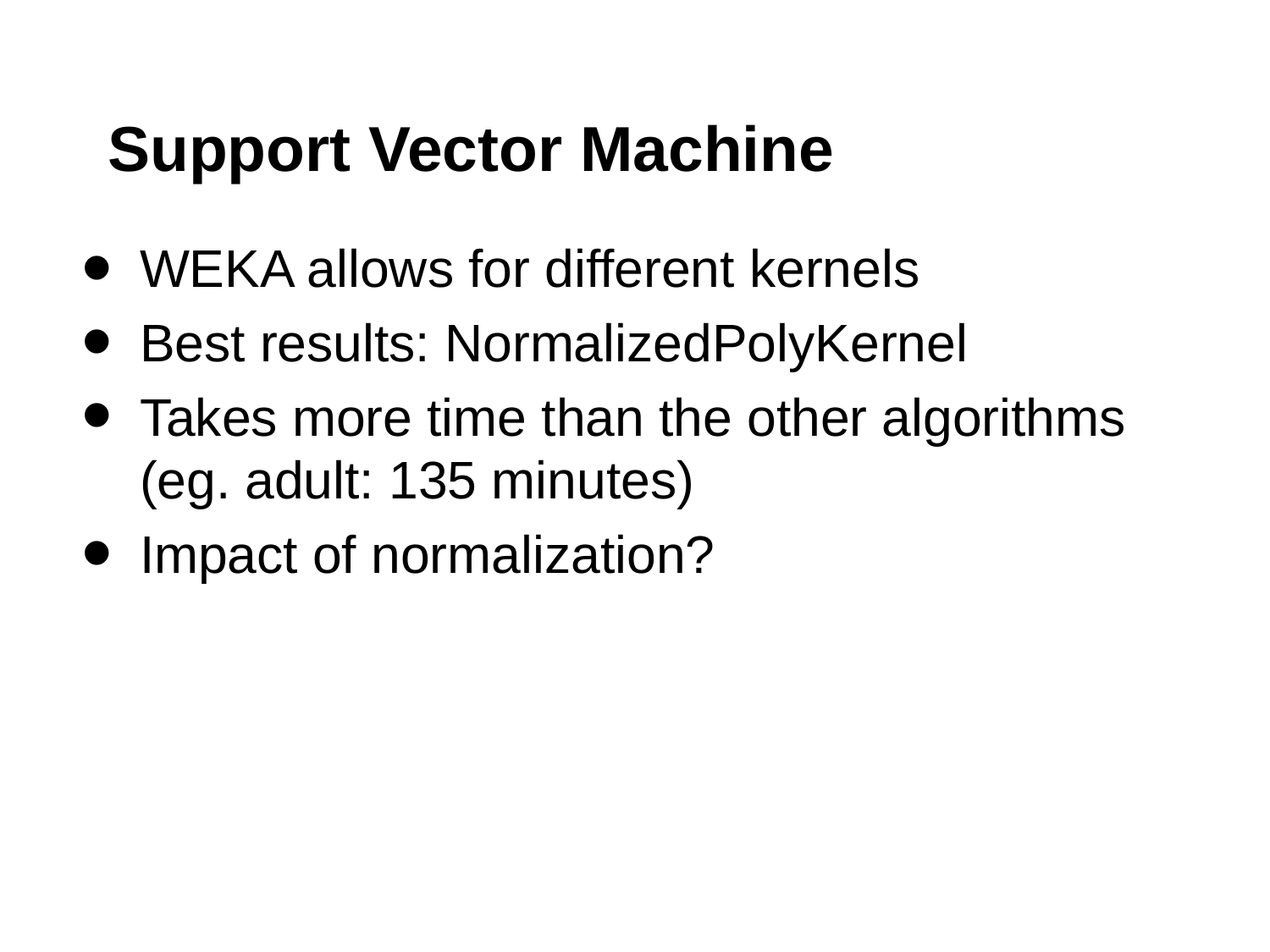

# Support Vector Machine
WEKA allows for different kernels
Best results: NormalizedPolyKernel
Takes more time than the other algorithms (eg. adult: 135 minutes)
Impact of normalization?